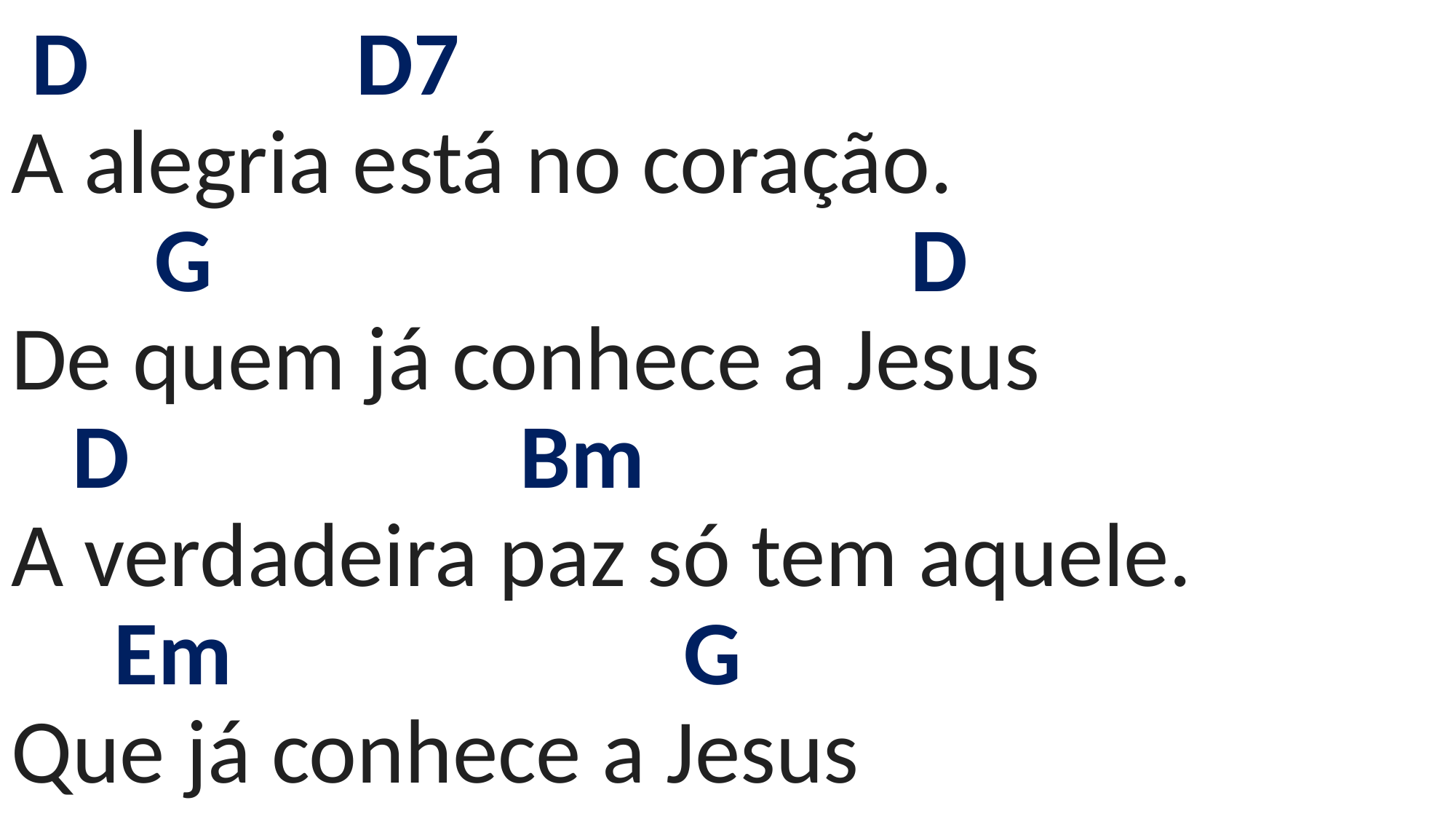

# D             D7 A alegria está no coração. G                                  D De quem já conhece a Jesus D                   Bm A verdadeira paz só tem aquele. Em                      G Que já conhece a Jesus